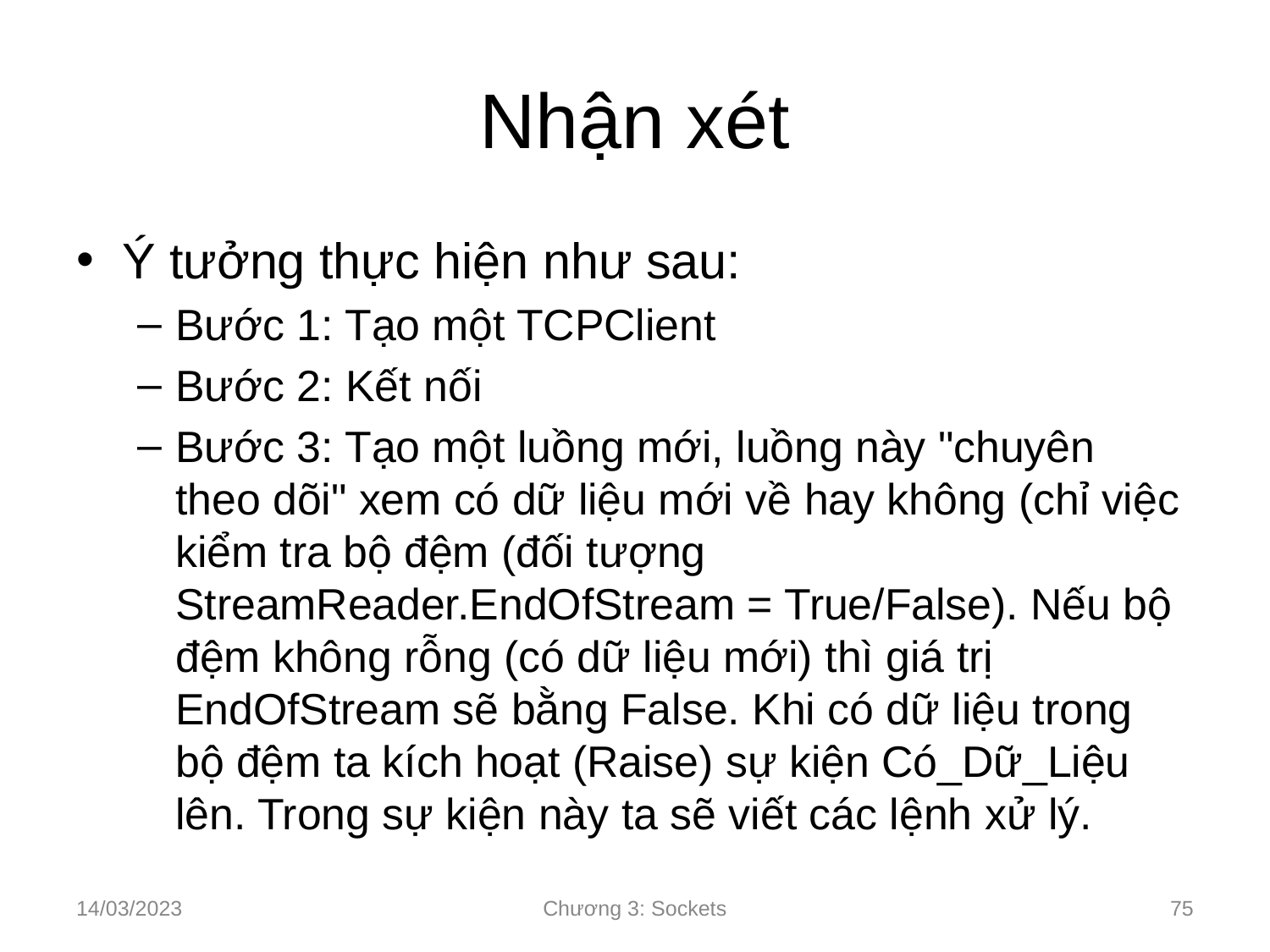

# Nhận xét
Ý tưởng thực hiện như sau:
Bước 1: Tạo một TCPClient
Bước 2: Kết nối
Bước 3: Tạo một luồng mới, luồng này "chuyên theo dõi" xem có dữ liệu mới về hay không (chỉ việc kiểm tra bộ đệm (đối tượng StreamReader.EndOfStream = True/False). Nếu bộ đệm không rỗng (có dữ liệu mới) thì giá trị EndOfStream sẽ bằng False. Khi có dữ liệu trong bộ đệm ta kích hoạt (Raise) sự kiện Có_Dữ_Liệu lên. Trong sự kiện này ta sẽ viết các lệnh xử lý.

14/03/2023
Chương 3: Sockets
75